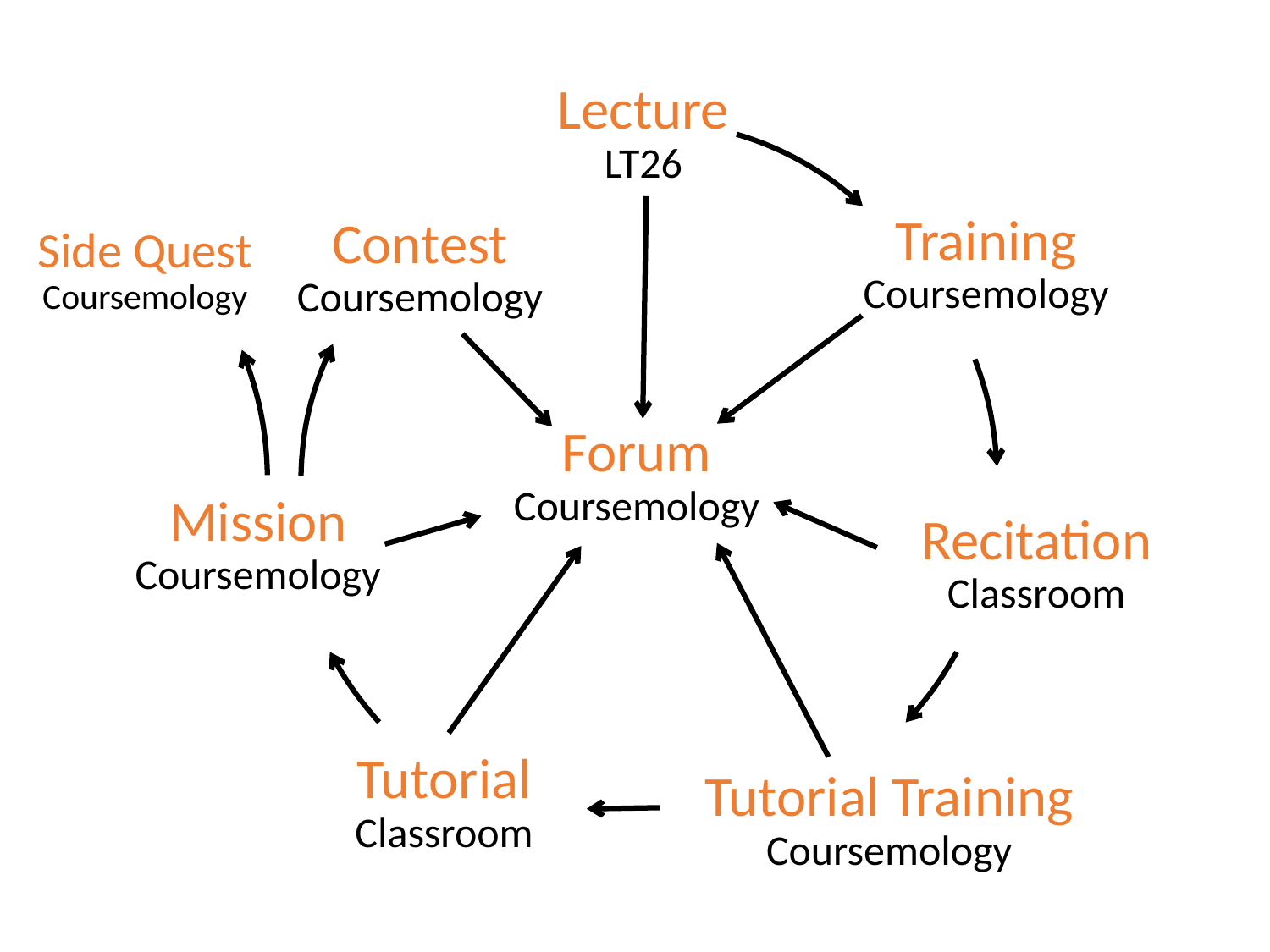

Lecture
LT26

Training
Coursemology

Tutorial Training
Coursemology

Recitation
Classroom

Mission
Coursemology

Side Quest
Coursemology

Contest
Coursemology
Forum
Coursemology
Tutorial
Classroom